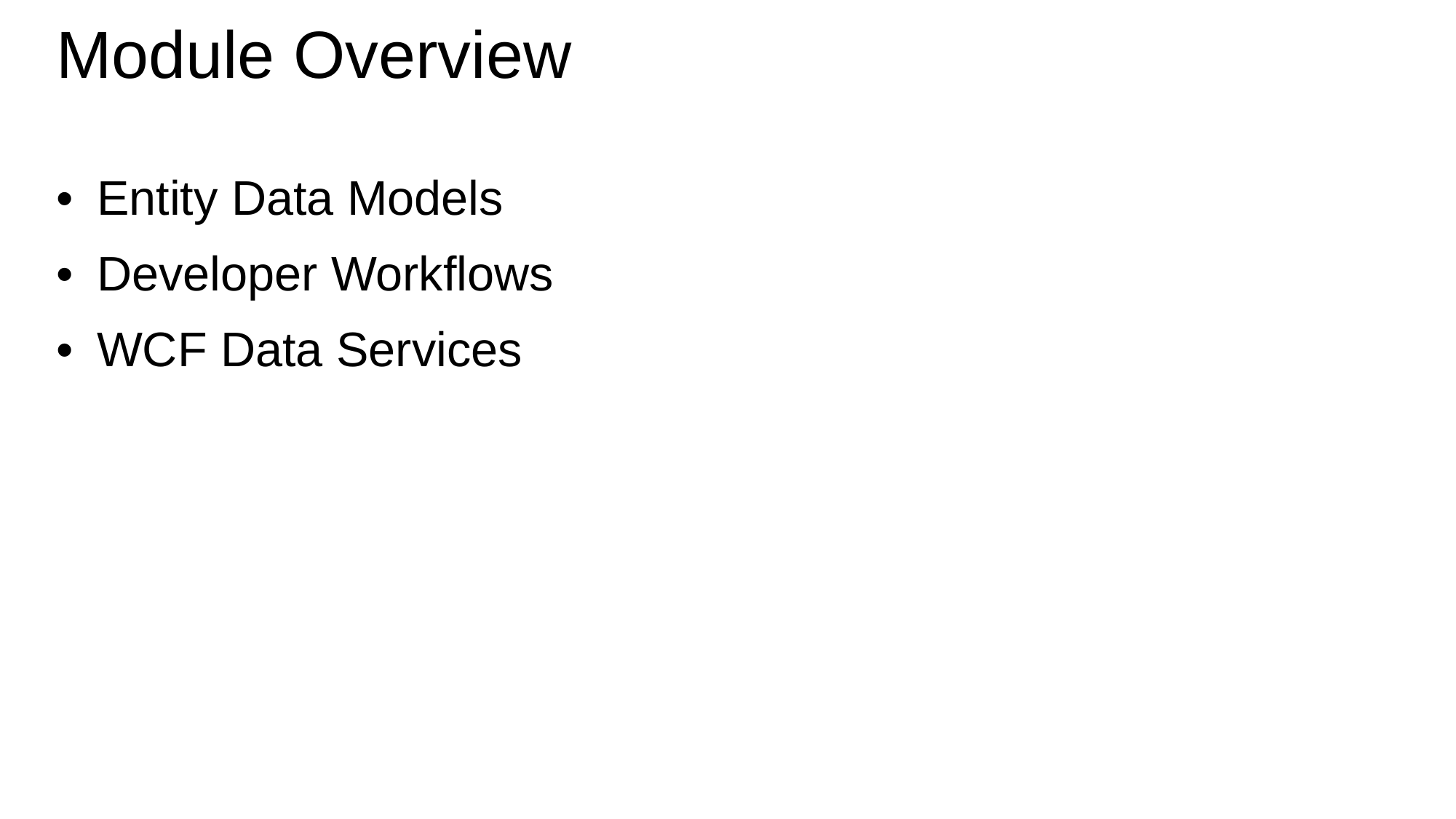

# Module Overview
Entity Data Models
Developer Workflows
WCF Data Services